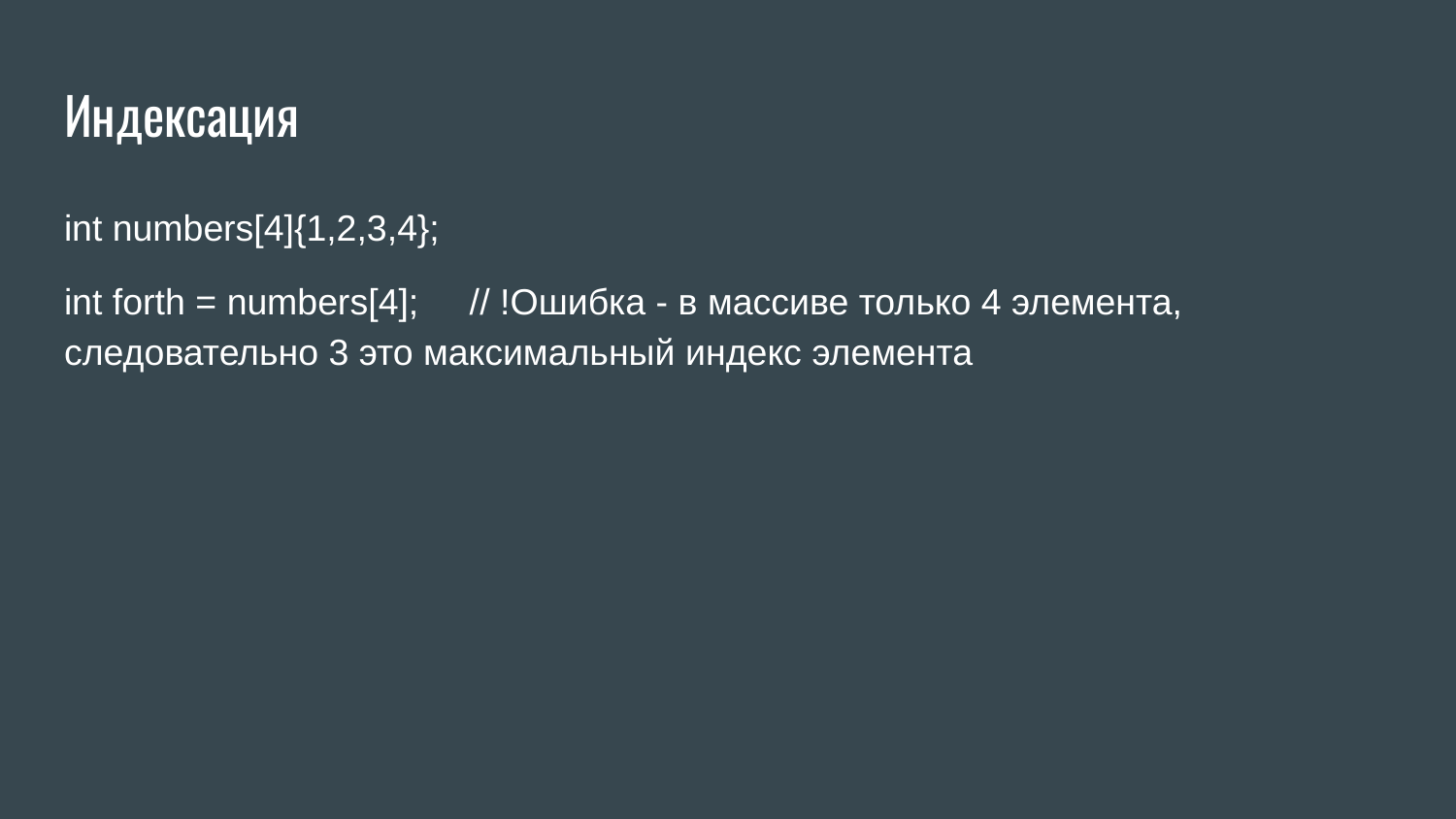

# Индексация
int numbers[4]{1,2,3,4};
int forth = numbers[4];     // !Ошибка - в массиве только 4 элемента, следовательно 3 это максимальный индекс элемента